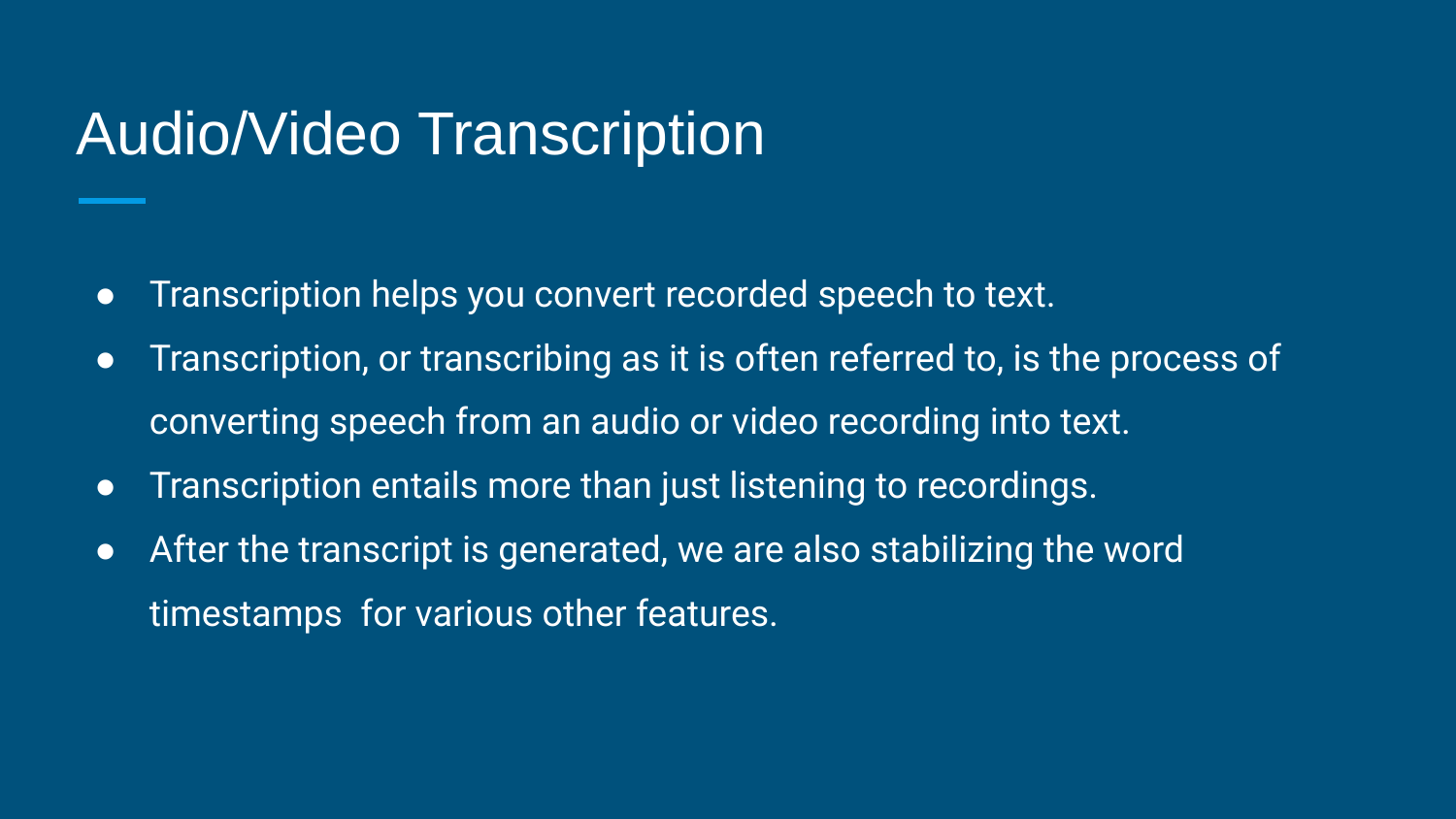

# Audio/Video Transcription
Transcription helps you convert recorded speech to text.
Transcription, or transcribing as it is often referred to, is the process of converting speech from an audio or video recording into text.
Transcription entails more than just listening to recordings.
After the transcript is generated, we are also stabilizing the word timestamps  for various other features.